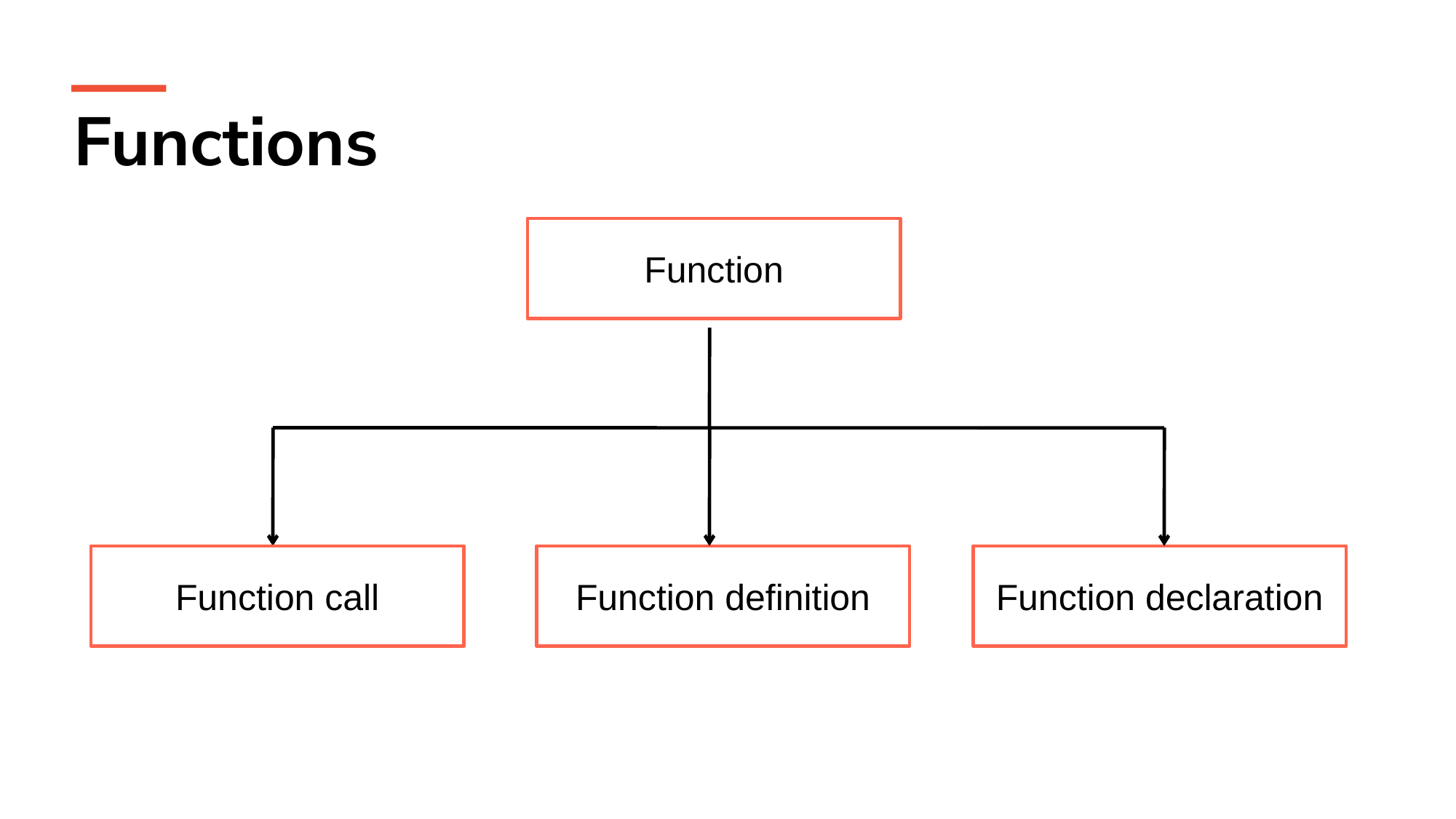

Functions
Function
Function call
Function definition
Function declaration